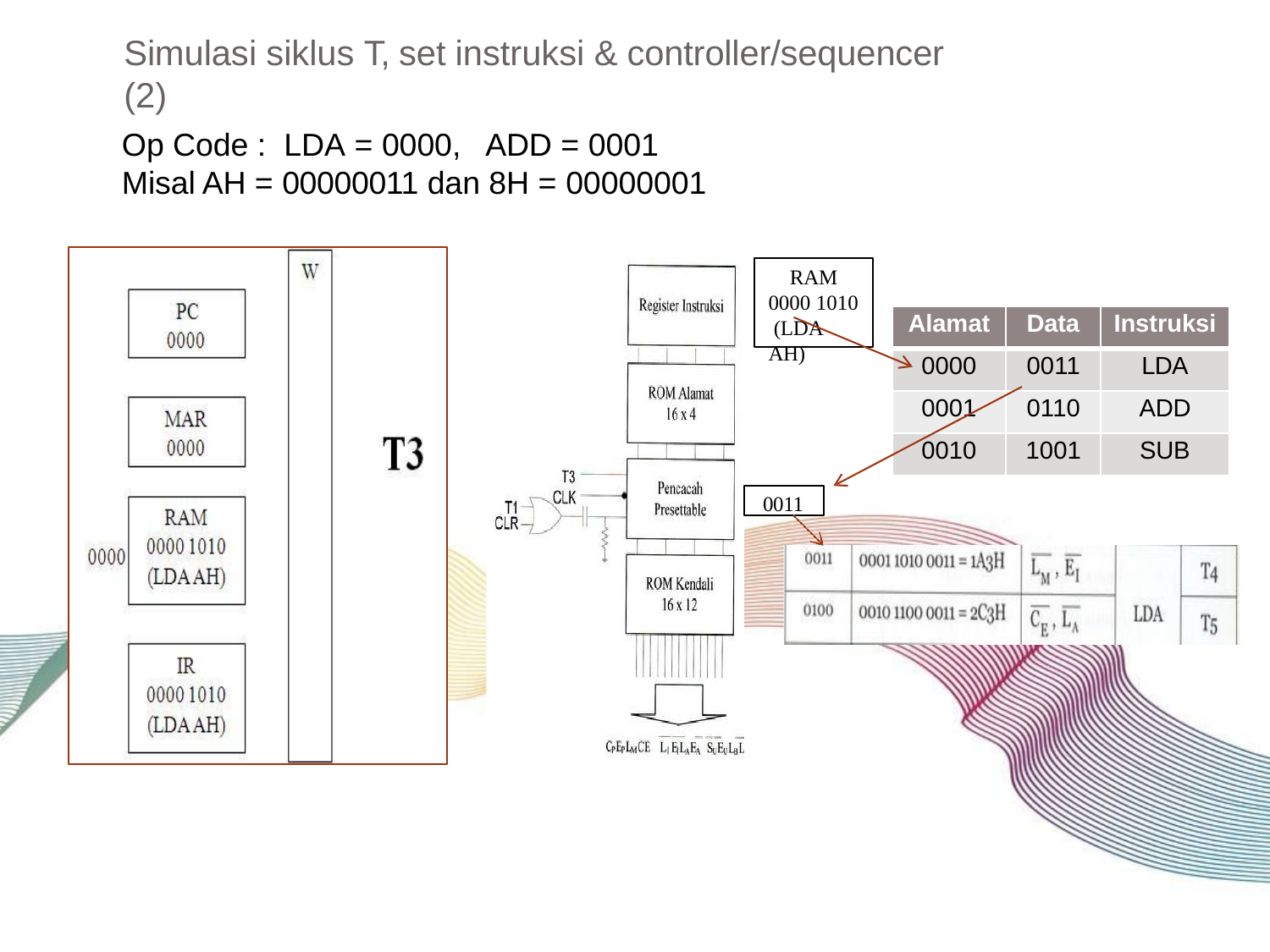

# Simulasi siklus T, set instruksi & controller/sequencer (2)
Op Code :  LDA = 0000,	ADD = 0001  Misal AH = 00000011 dan 8H = 00000001

RAM  0000 1010  (LDA AH)
| Alamat | Data | Instruksi |
| --- | --- | --- |
| 0000 | 0011 | LDA |
| 0001 | 0110 | ADD |
| 0010 | 1001 | SUB |

0011